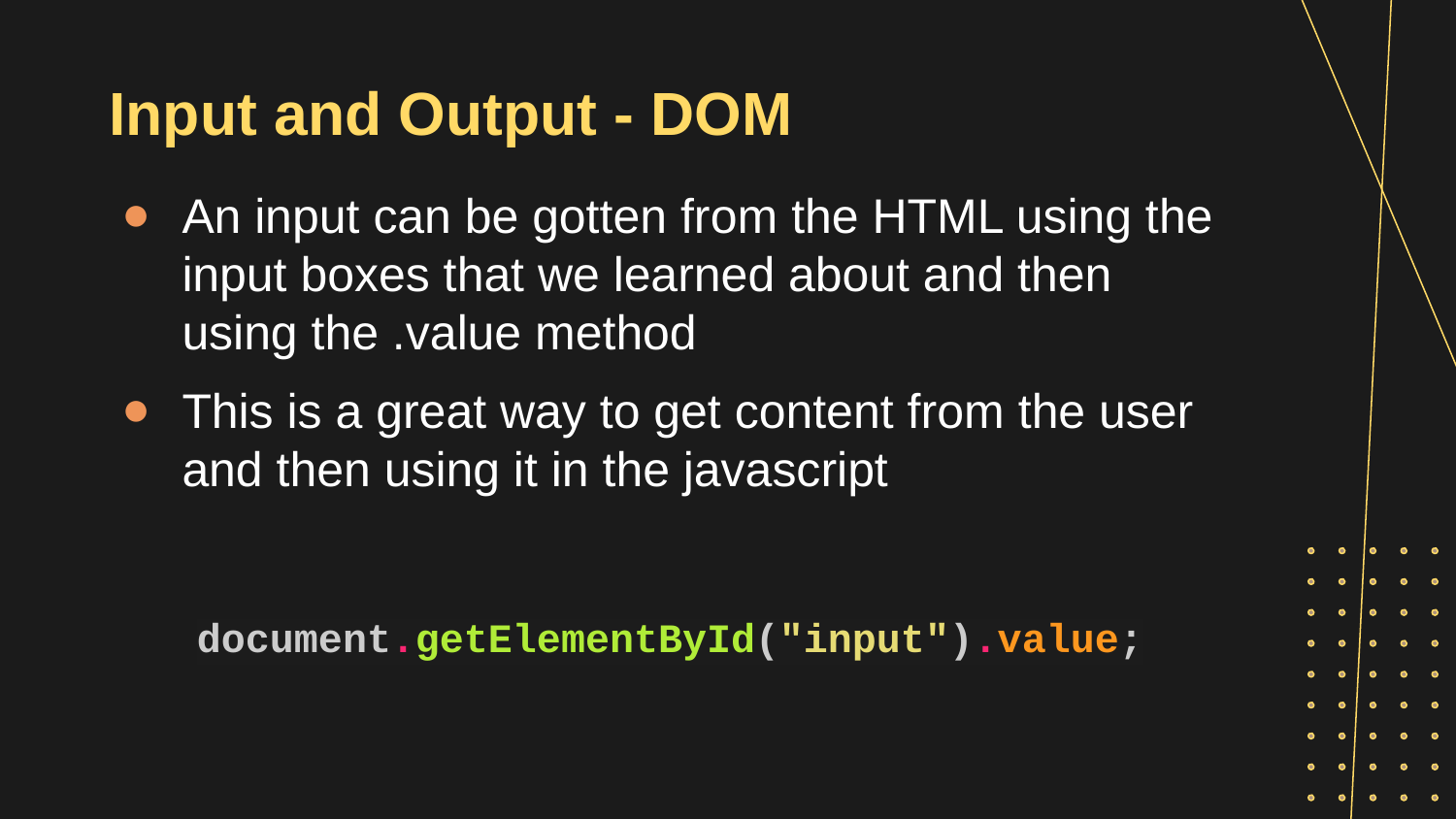

# Input and Output - DOM
An input can be gotten from the HTML using the input boxes that we learned about and then using the .value method
This is a great way to get content from the user and then using it in the javascript

document.getElementById("input").value;